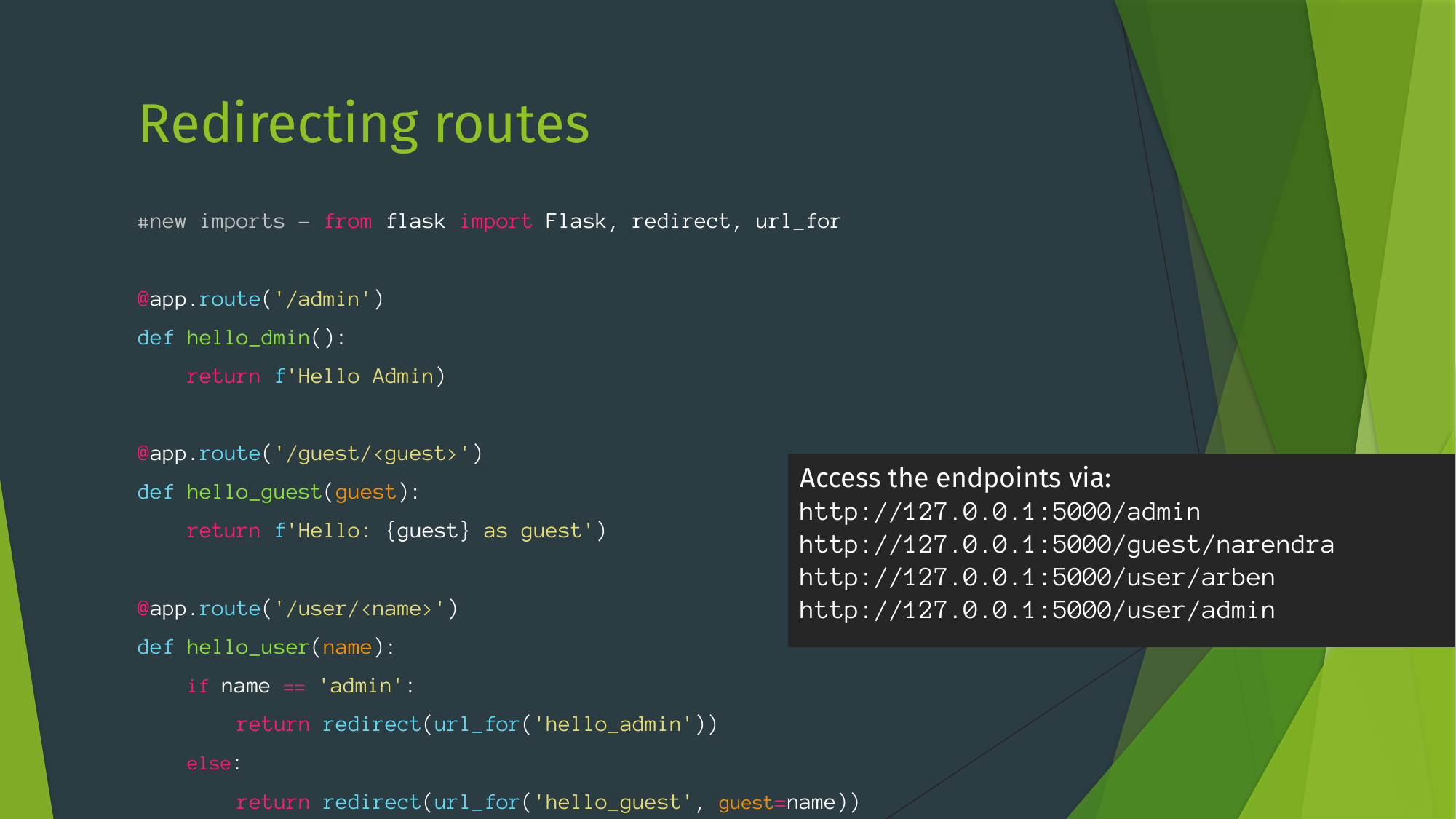

# Redirecting routes
#new imports - from flask import Flask, redirect, url_for

@app.route('/admin')
def hello_dmin():
    return f'Hello Admin)

@app.route('/guest/<guest>')
def hello_guest(guest):
    return f'Hello: {guest} as guest')

@app.route('/user/<name>')
def hello_user(name):
    if name == 'admin':
        return redirect(url_for('hello_admin'))
    else:
        return redirect(url_for('hello_guest', guest=name))
Access the endpoints via:
http://127.0.0.1:5000/admin
http://127.0.0.1:5000/guest/narendra
http://127.0.0.1:5000/user/arben
http://127.0.0.1:5000/user/admin